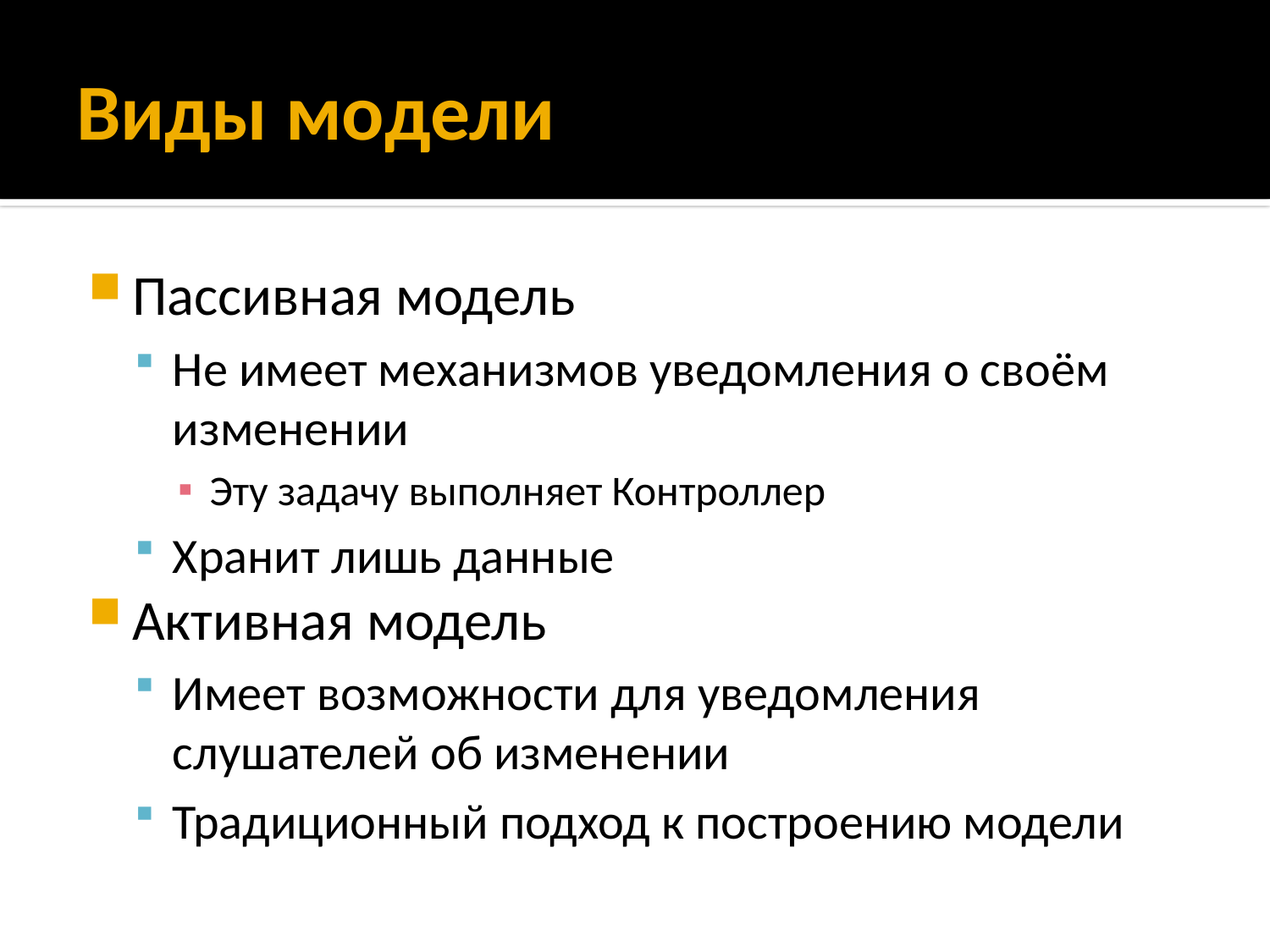

# Виды модели
Пассивная модель
Не имеет механизмов уведомления о своём изменении
Эту задачу выполняет Контроллер
Хранит лишь данные
Активная модель
Имеет возможности для уведомления слушателей об изменении
Традиционный подход к построению модели